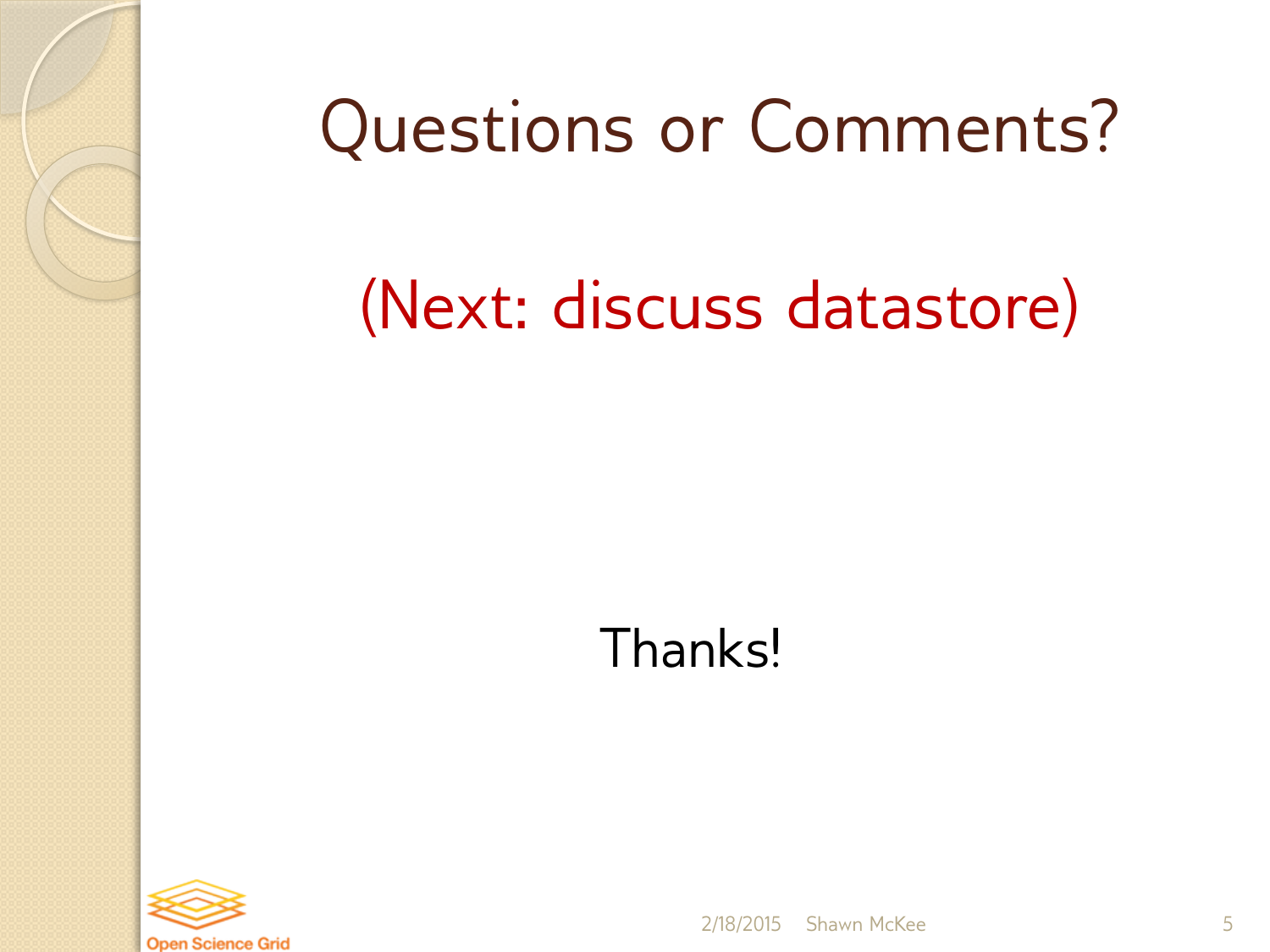

# Questions or Comments? (Next: discuss datastore)

Thanks!
2/18/2015
Shawn McKee
5